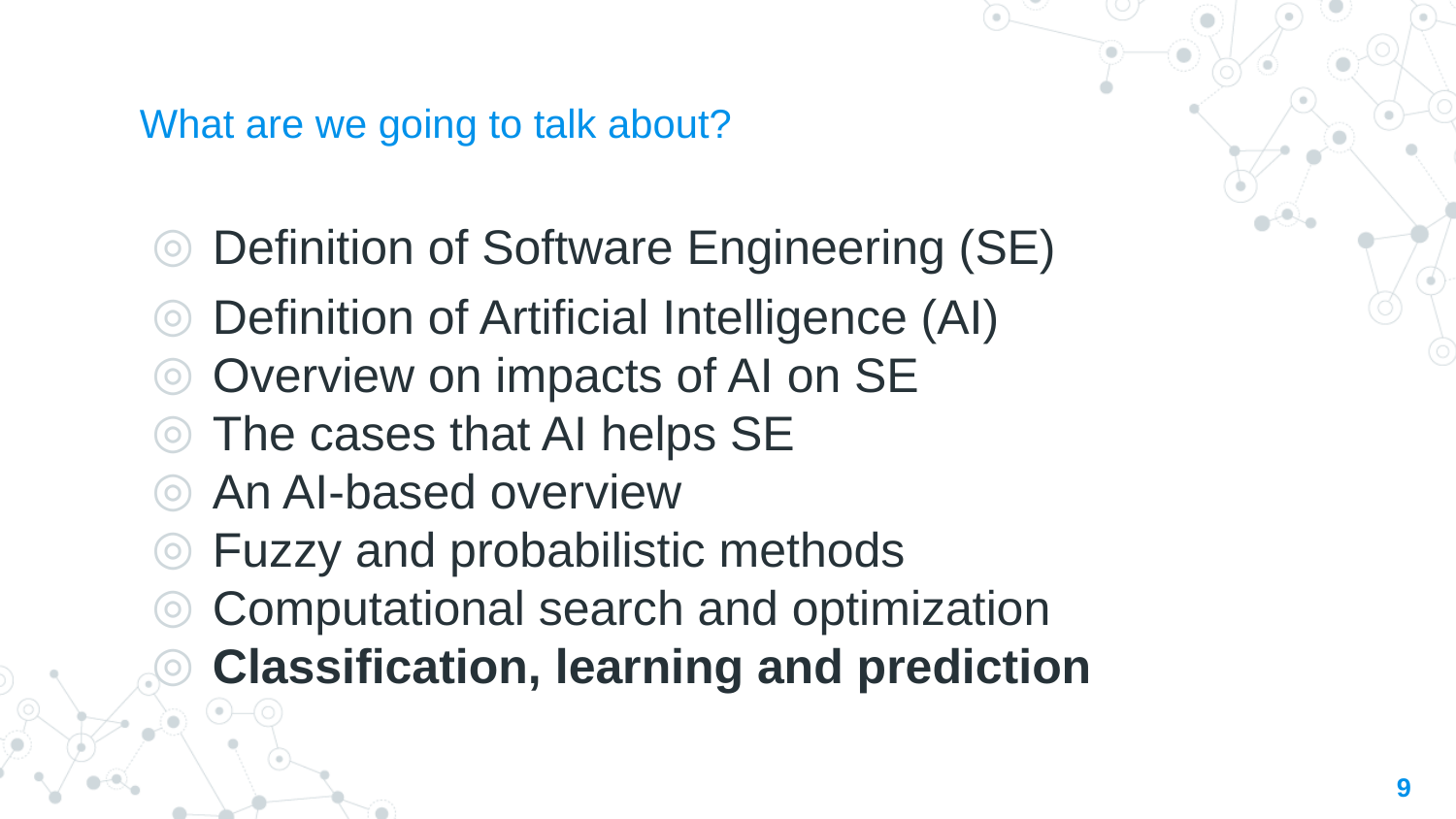

# What are we going to talk about?
Definition of Software Engineering (SE)
Definition of Artificial Intelligence (AI)
Overview on impacts of AI on SE
The cases that AI helps SE
An AI-based overview
Fuzzy and probabilistic methods
Computational search and optimization
Classification, learning and prediction

9